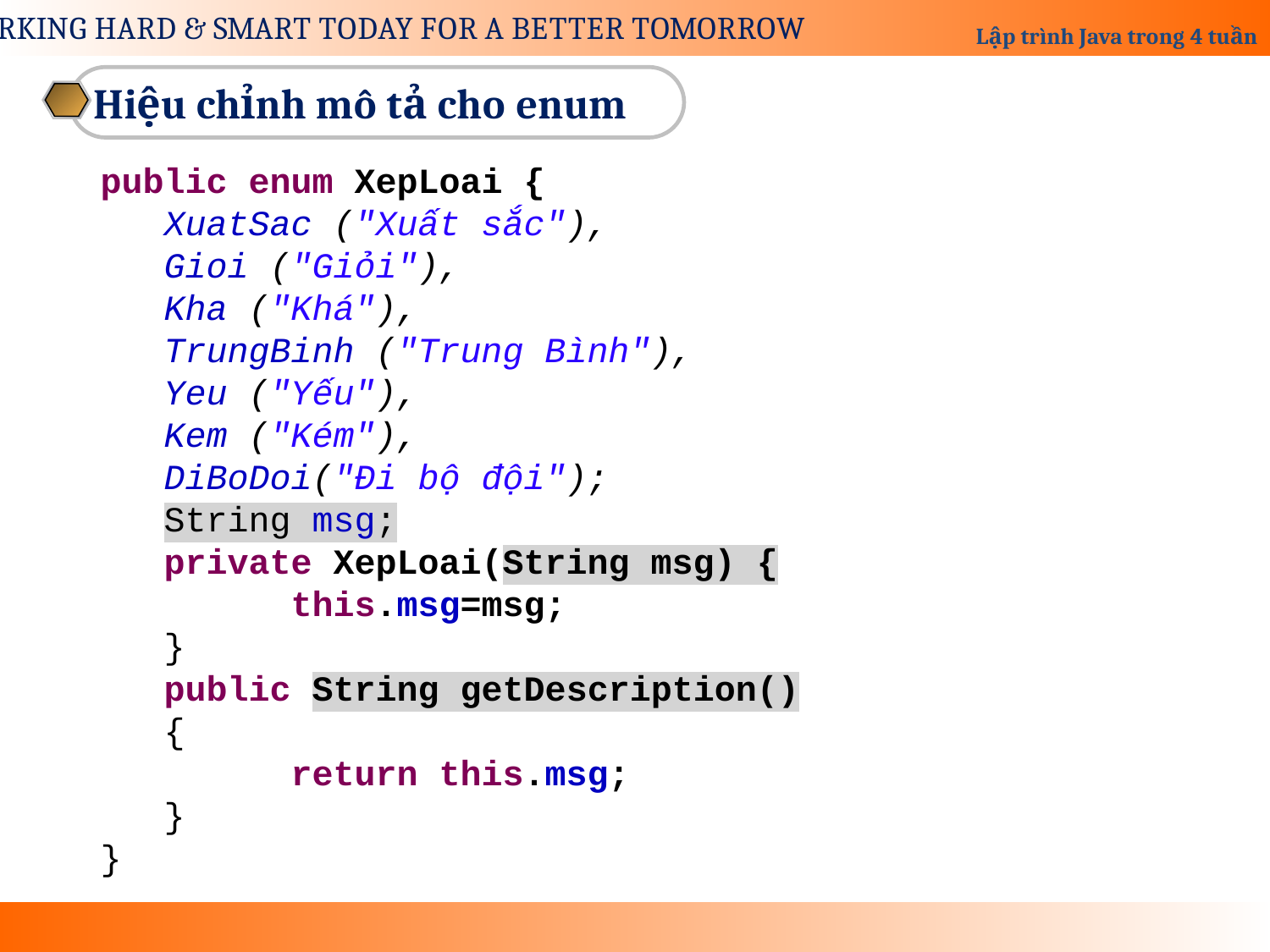

Hiệu chỉnh mô tả cho enum

public enum XepLoai {
XuatSac ("Xuất sắc"),
Gioi ("Giỏi"),
Kha ("Khá"),
TrungBinh ("Trung Bình"),
Yeu ("Yếu"),
Kem ("Kém"),
DiBoDoi("Đi bộ đội");
String msg;
private XepLoai(String msg) {
	this.msg=msg;
}
public String getDescription()
{
	return this.msg;
}
}